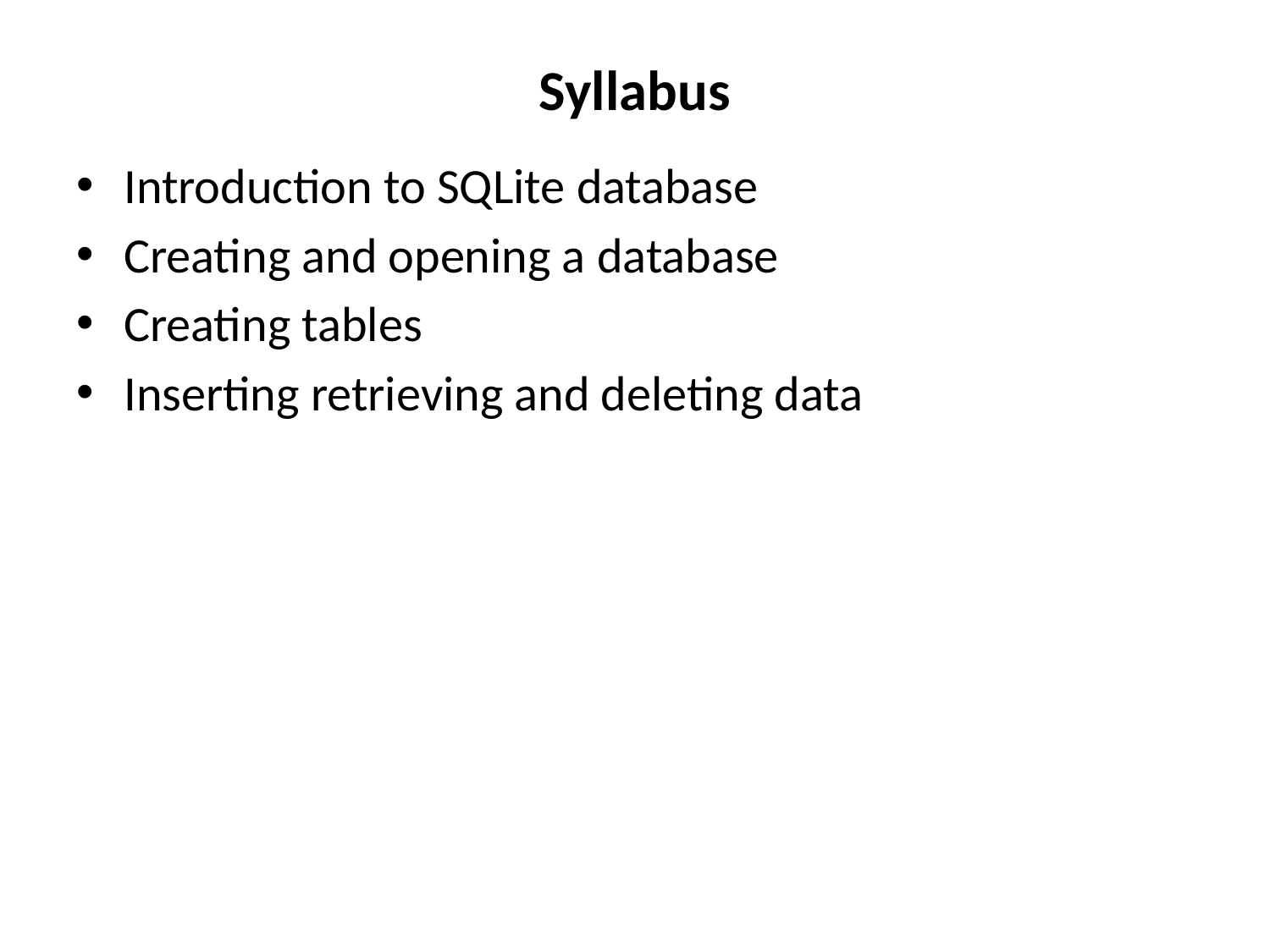

# Syllabus
Introduction to SQLite database
Creating and opening a database
Creating tables
Inserting retrieving and deleting data